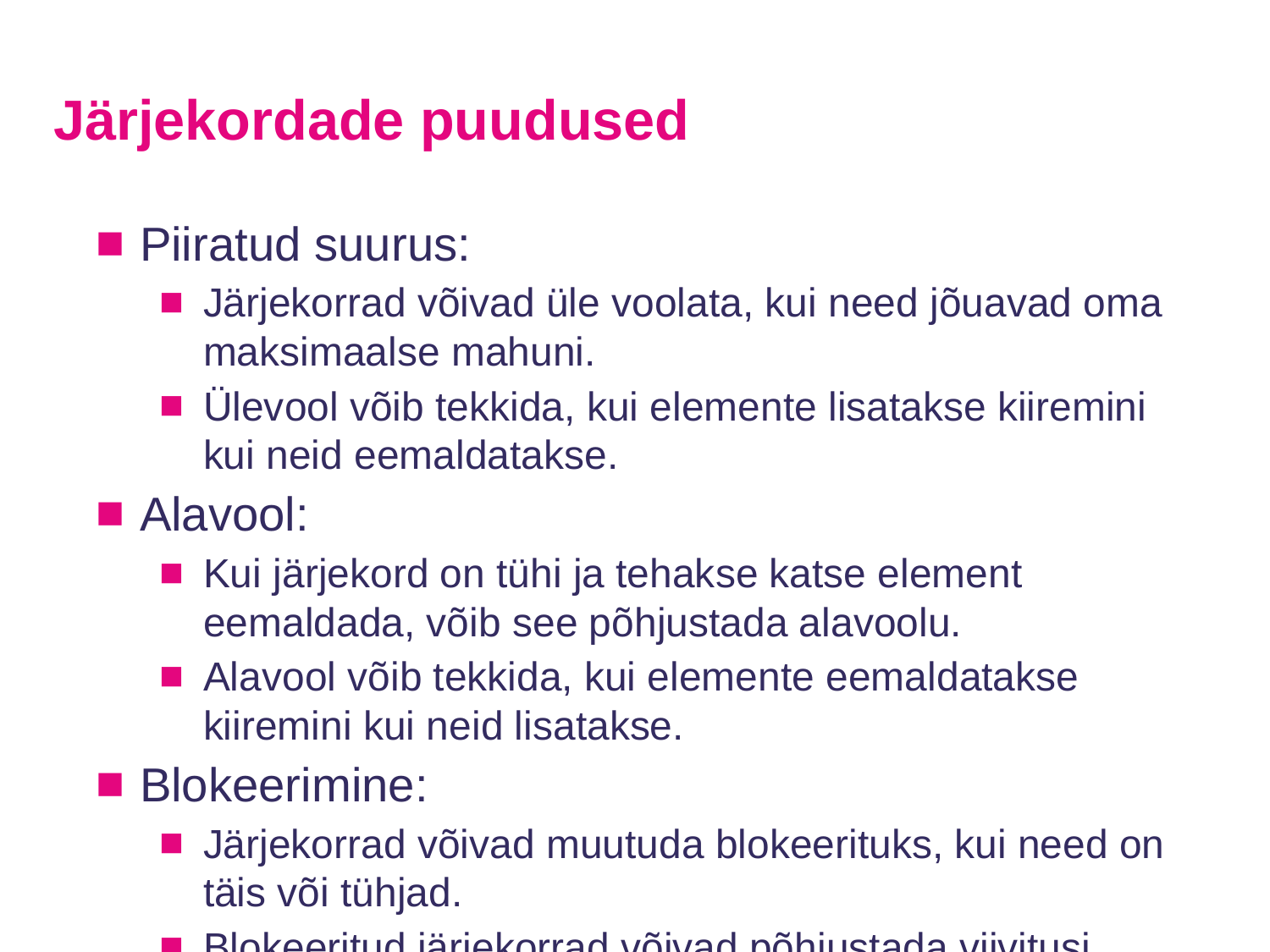

# Järjekordade puudused
Piiratud suurus:
Järjekorrad võivad üle voolata, kui need jõuavad oma maksimaalse mahuni.
Ülevool võib tekkida, kui elemente lisatakse kiiremini kui neid eemaldatakse.
Alavool:
Kui järjekord on tühi ja tehakse katse element eemaldada, võib see põhjustada alavoolu.
Alavool võib tekkida, kui elemente eemaldatakse kiiremini kui neid lisatakse.
Blokeerimine:
Järjekorrad võivad muutuda blokeerituks, kui need on täis või tühjad.
Blokeeritud järjekorrad võivad põhjustada viivitusi töötlemises või isegi surnud punkti.
Prioriteedi pöördumine:
Kõrgema prioriteediga elemendid võivad oodata, kui madalama prioriteediga elemente töödeldakse esmalt.